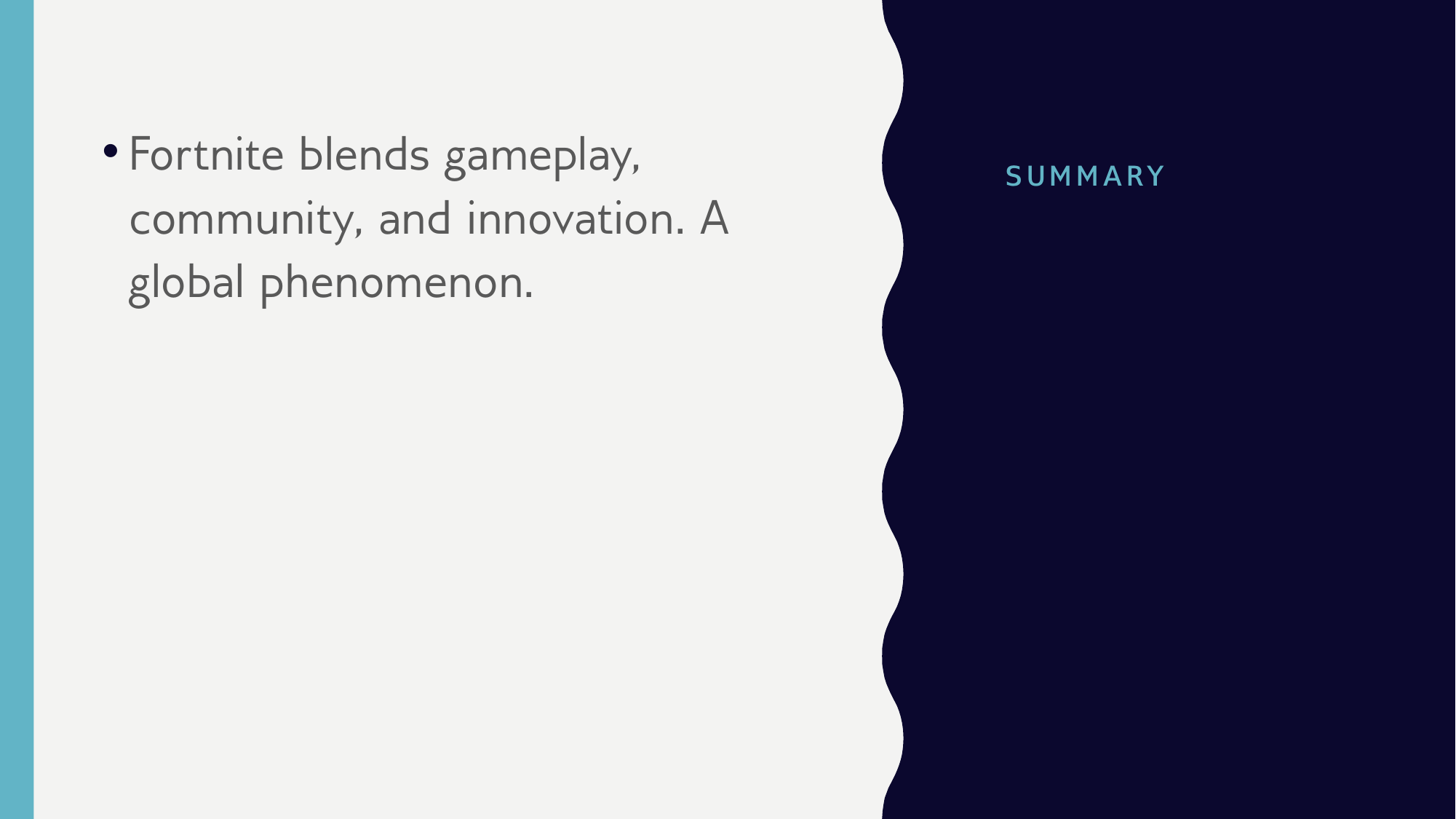

# SUMMARY
Fortnite blends gameplay, community, and innovation. A global phenomenon.